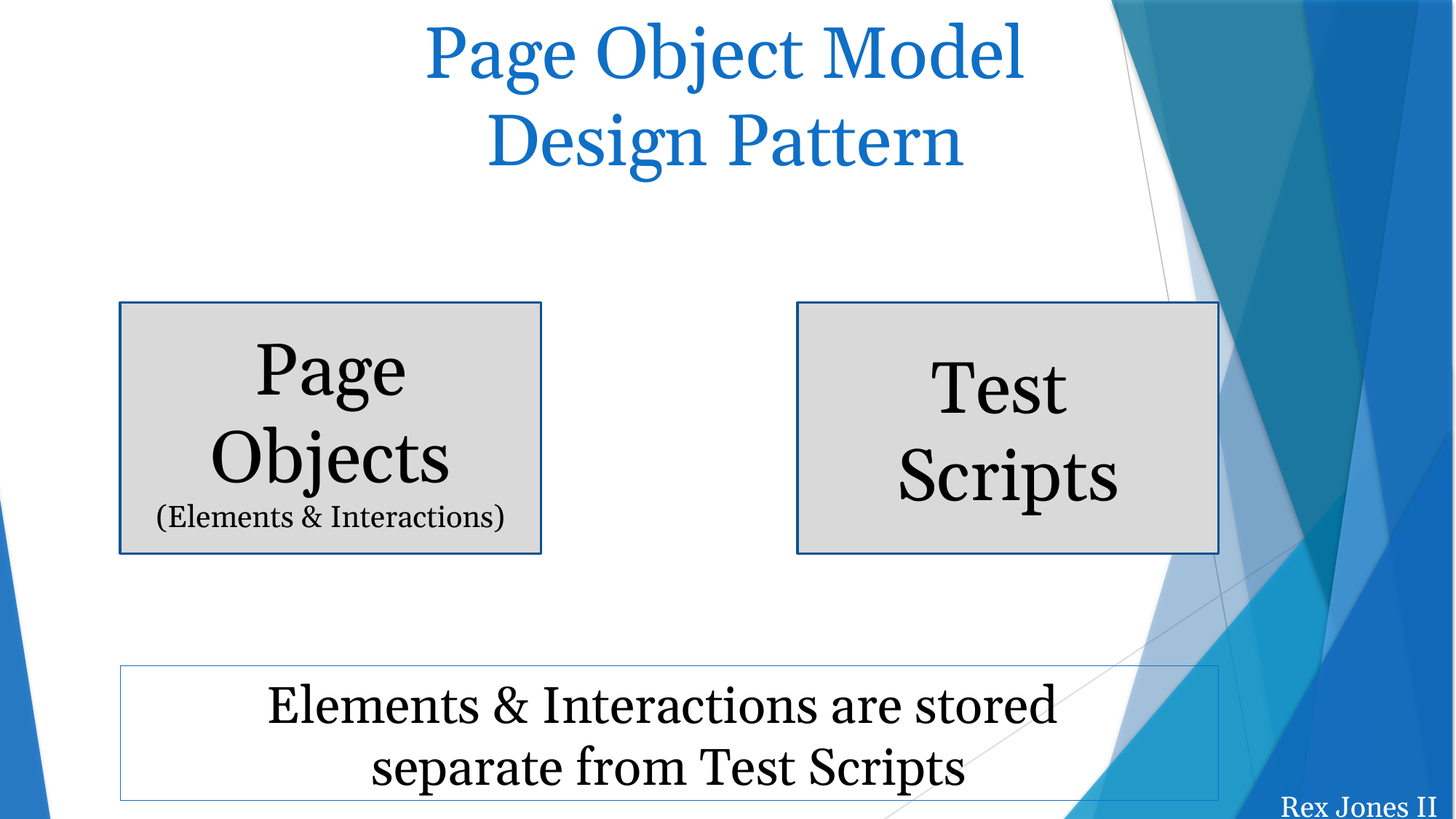

Page Object Model
Design Pattern
Page Objects
(Elements & Interactions)
Test
Scripts
Elements & Interactions are stored
separate from Test Scripts